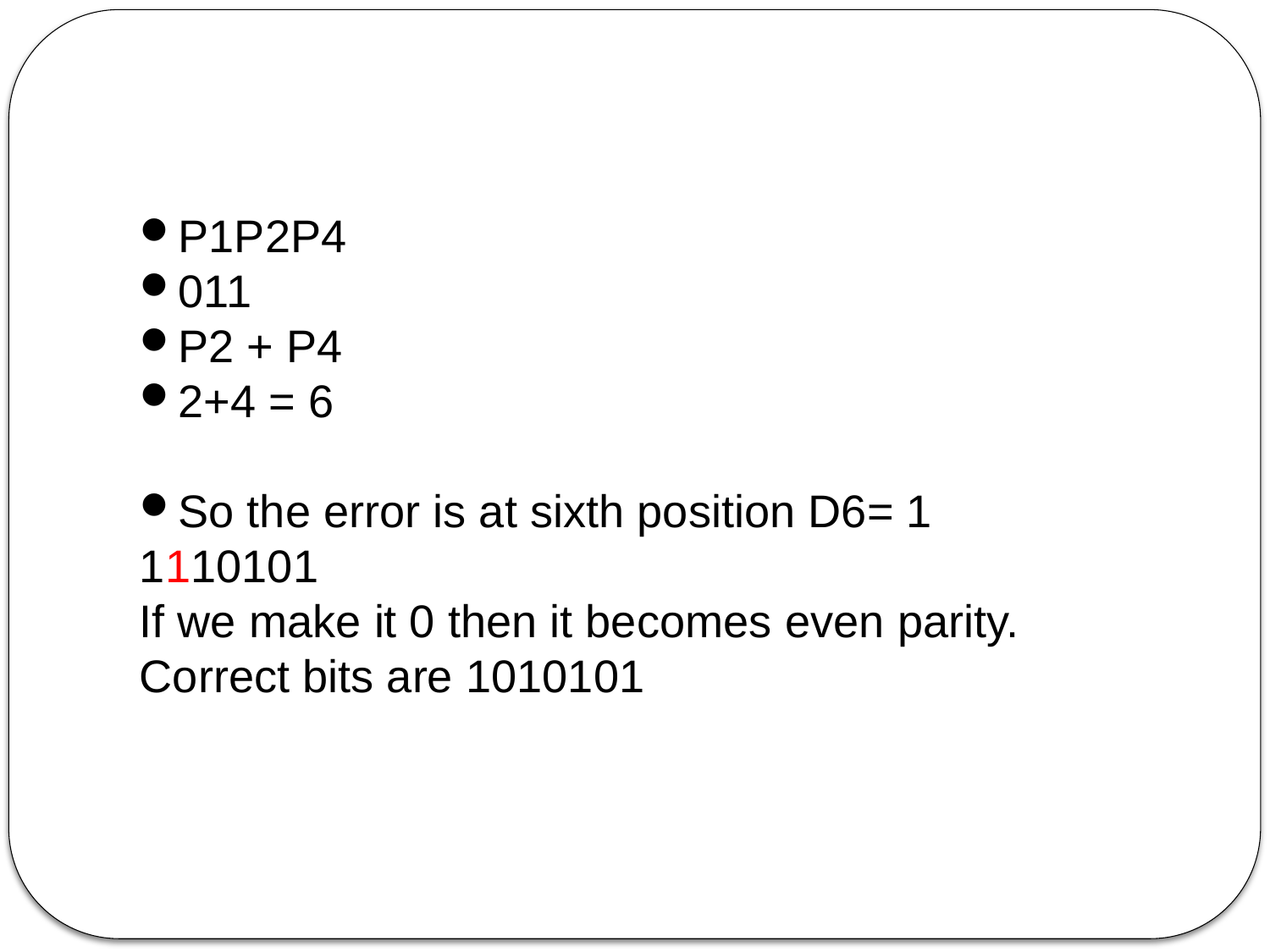

P1P2P4
011
P2 + P4
2+4 = 6

So the error is at sixth position D6= 1
1110101
If we make it 0 then it becomes even parity.
Correct bits are 1010101